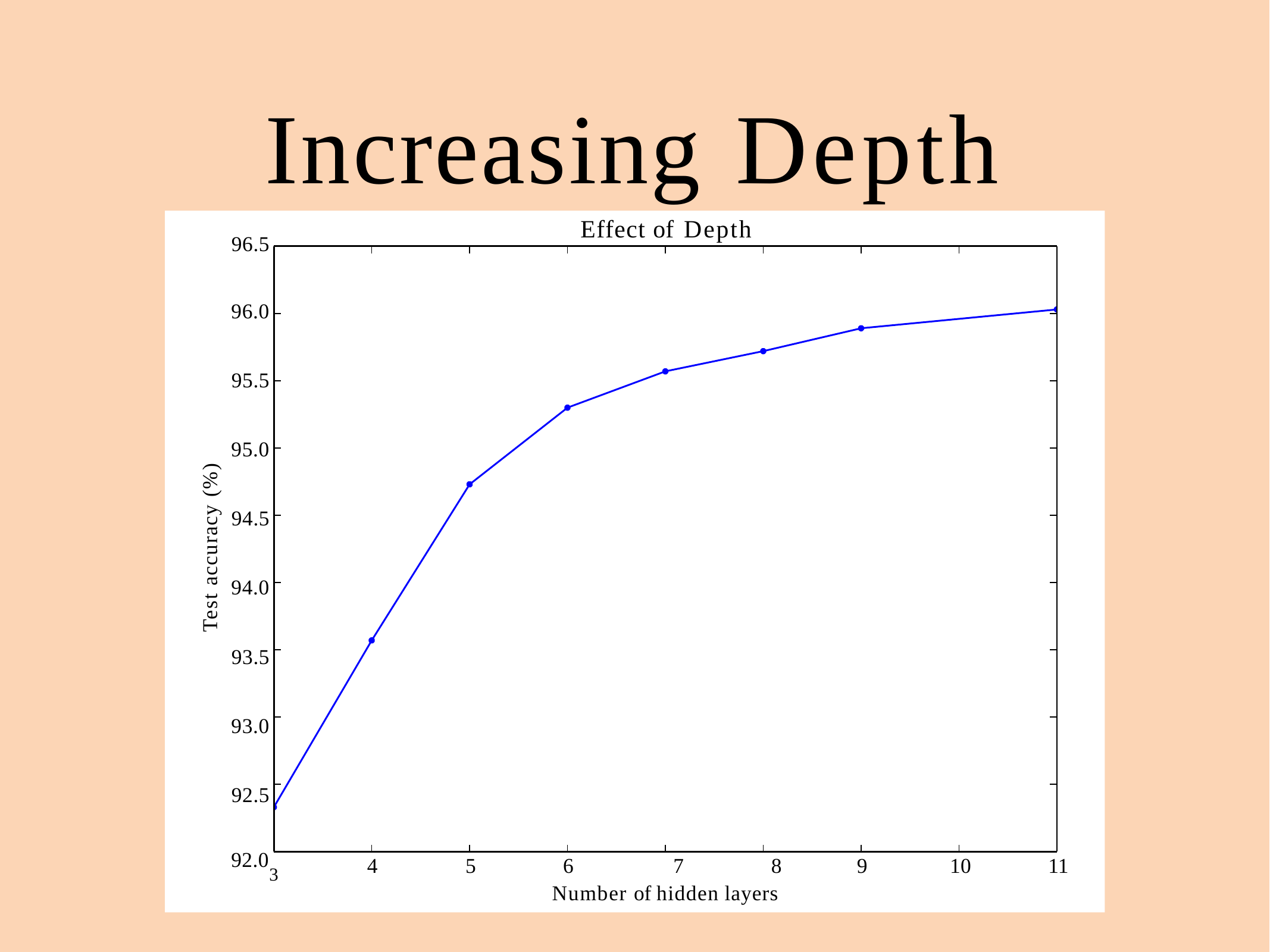

# Increasing Depth

Effect of Depth
96.5

96.0

95.5

95.0

94.5

94.0

93.5

93.0

92.5

Test accuracy (%)
92.03
6	7	8
Number of hidden layers
4
5
9
10
11